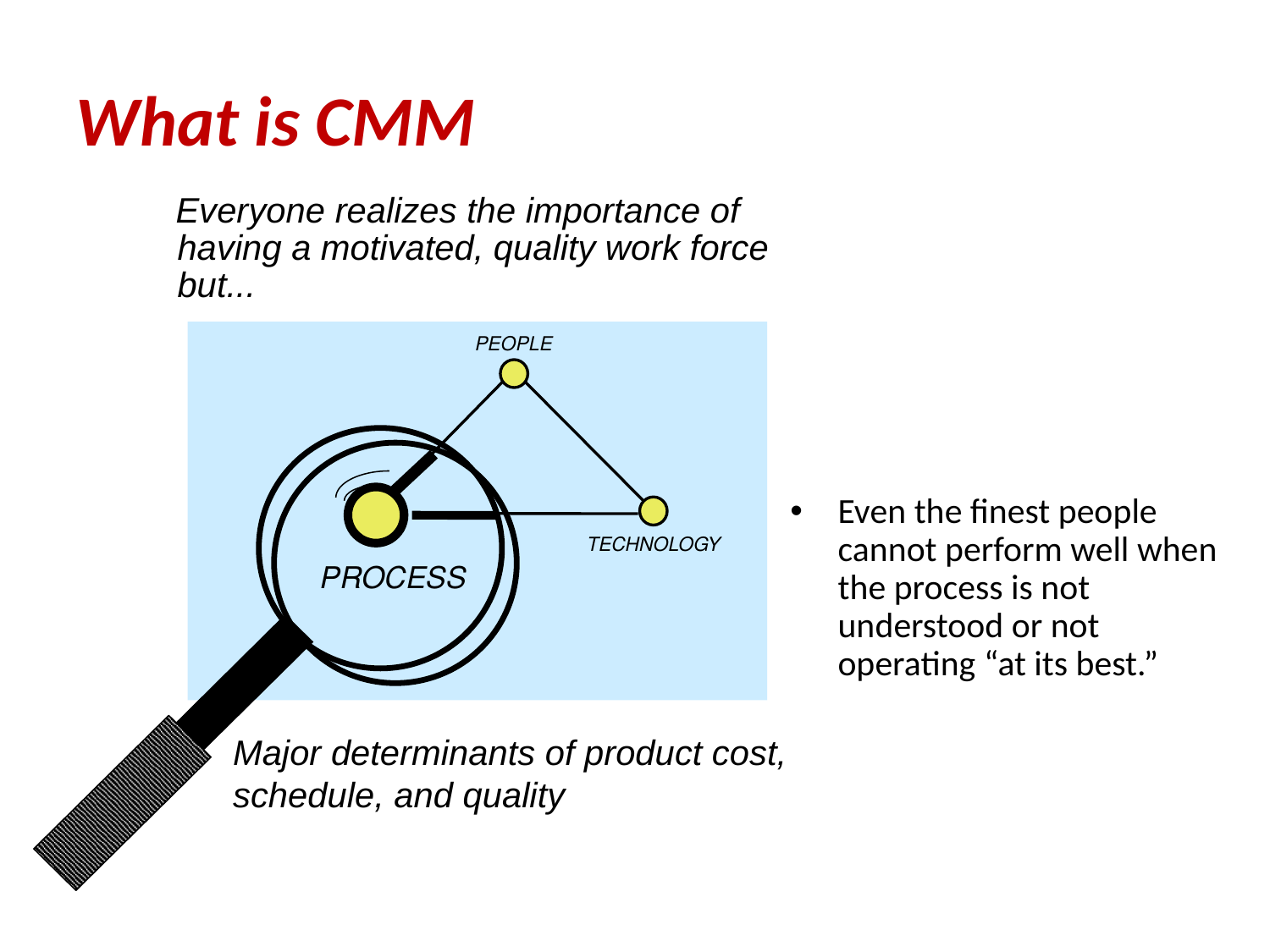

What is CMM
Everyone realizes the importance of having a motivated, quality work force but...

PEOPLE

Even the finest people cannot perform well when the process is not understood or not operating “at its best.”

TECHNOLOGY
 PROCESS
Major determinants of product cost, schedule, and quality